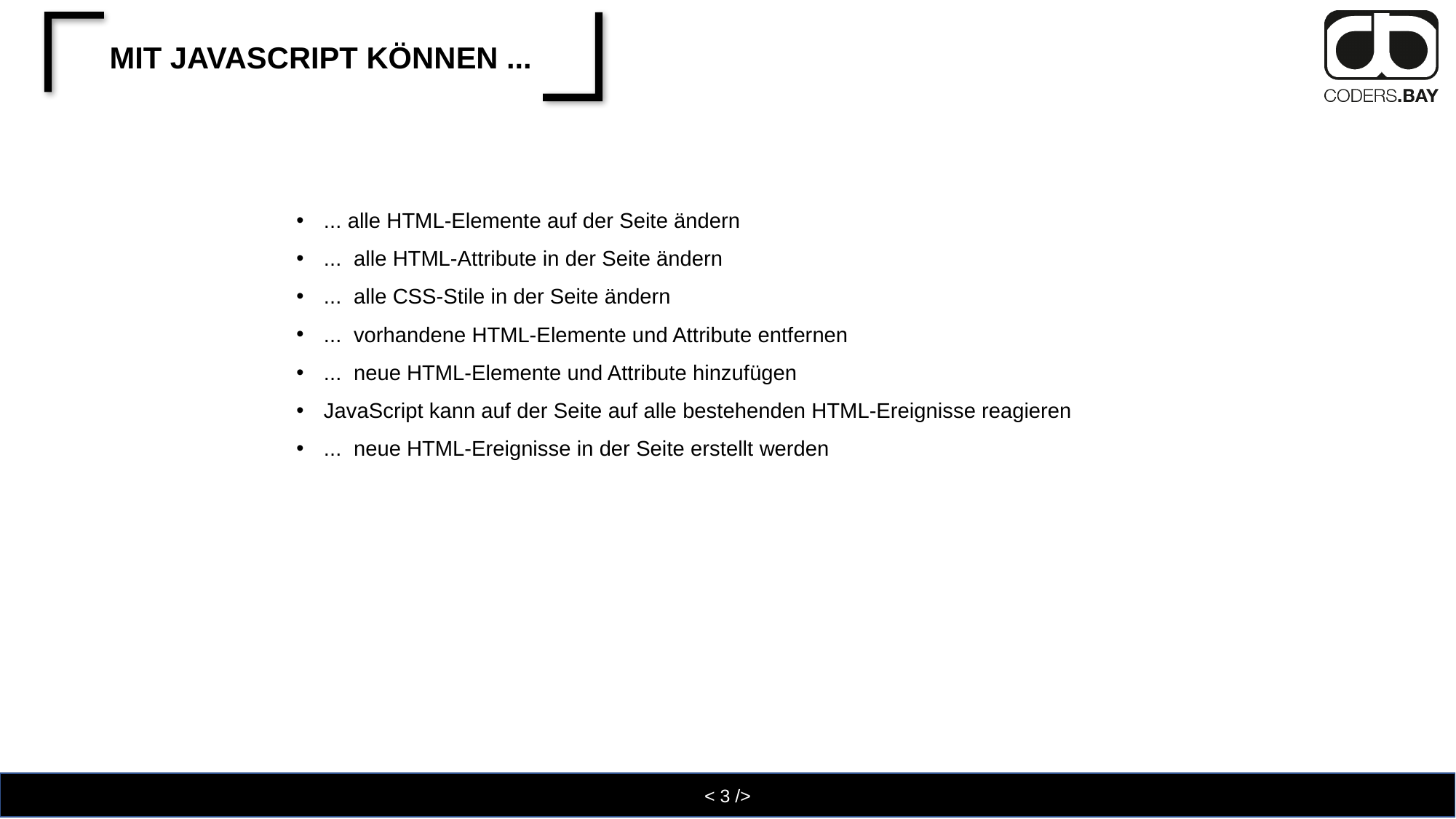

# Mit JavaScript können ...
... alle HTML-Elemente auf der Seite ändern
...  alle HTML-Attribute in der Seite ändern
...  alle CSS-Stile in der Seite ändern
...  vorhandene HTML-Elemente und Attribute entfernen
...  neue HTML-Elemente und Attribute hinzufügen
JavaScript kann auf der Seite auf alle bestehenden HTML-Ereignisse reagieren
...  neue HTML-Ereignisse in der Seite erstellt werden